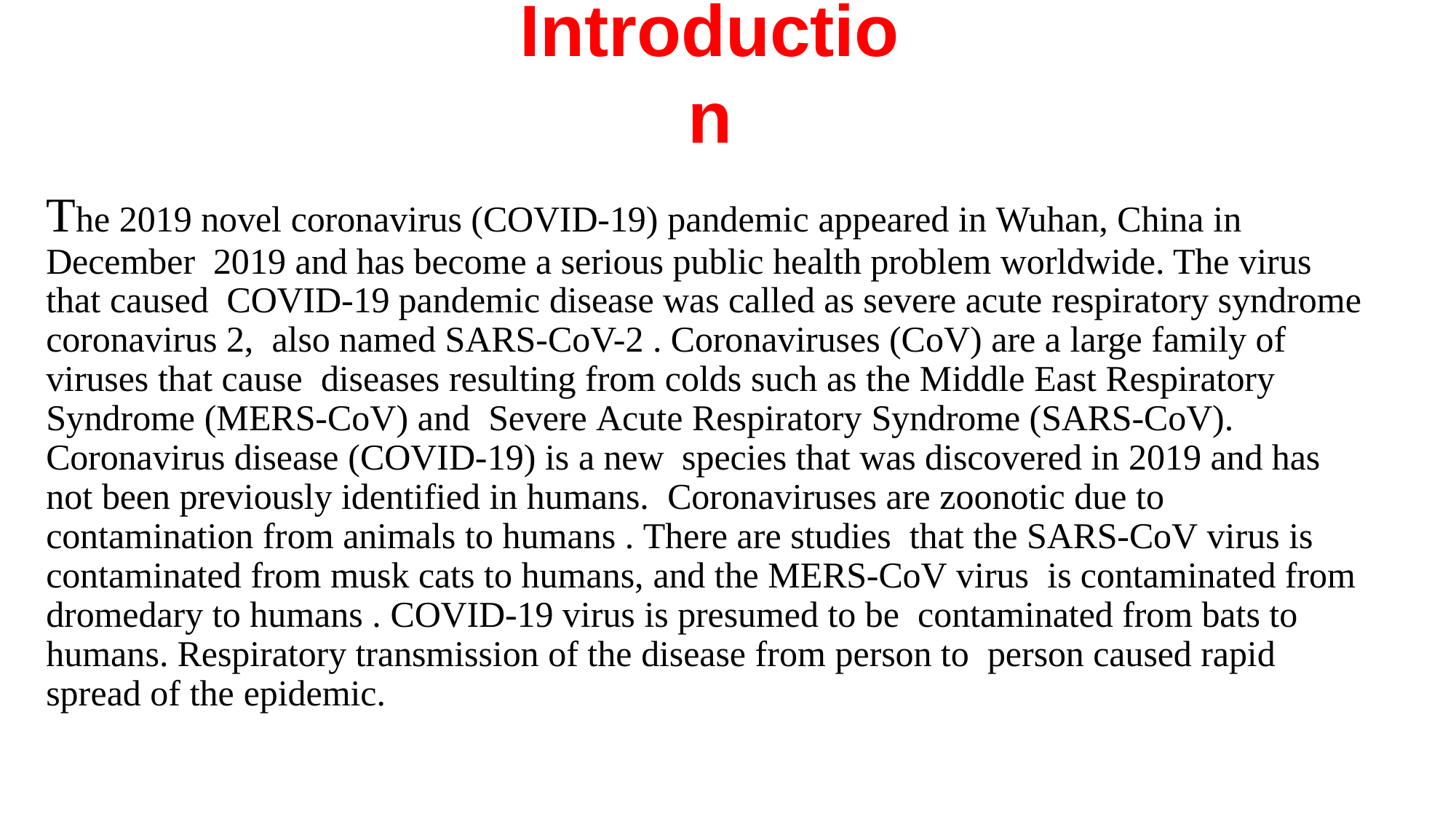

# Introduction
The 2019 novel coronavirus (COVID-19) pandemic appeared in Wuhan, China in December  2019 and has become a serious public health problem worldwide. The virus that caused  COVID-19 pandemic disease was called as severe acute respiratory syndrome coronavirus 2,  also named SARS-CoV-2 . Coronaviruses (CoV) are a large family of viruses that cause  diseases resulting from colds such as the Middle East Respiratory Syndrome (MERS-CoV) and  Severe Acute Respiratory Syndrome (SARS-CoV). Coronavirus disease (COVID-19) is a new  species that was discovered in 2019 and has not been previously identified in humans.  Coronaviruses are zoonotic due to contamination from animals to humans . There are studies  that the SARS-CoV virus is contaminated from musk cats to humans, and the MERS-CoV virus  is contaminated from dromedary to humans . COVID-19 virus is presumed to be  contaminated from bats to humans. Respiratory transmission of the disease from person to  person caused rapid spread of the epidemic.